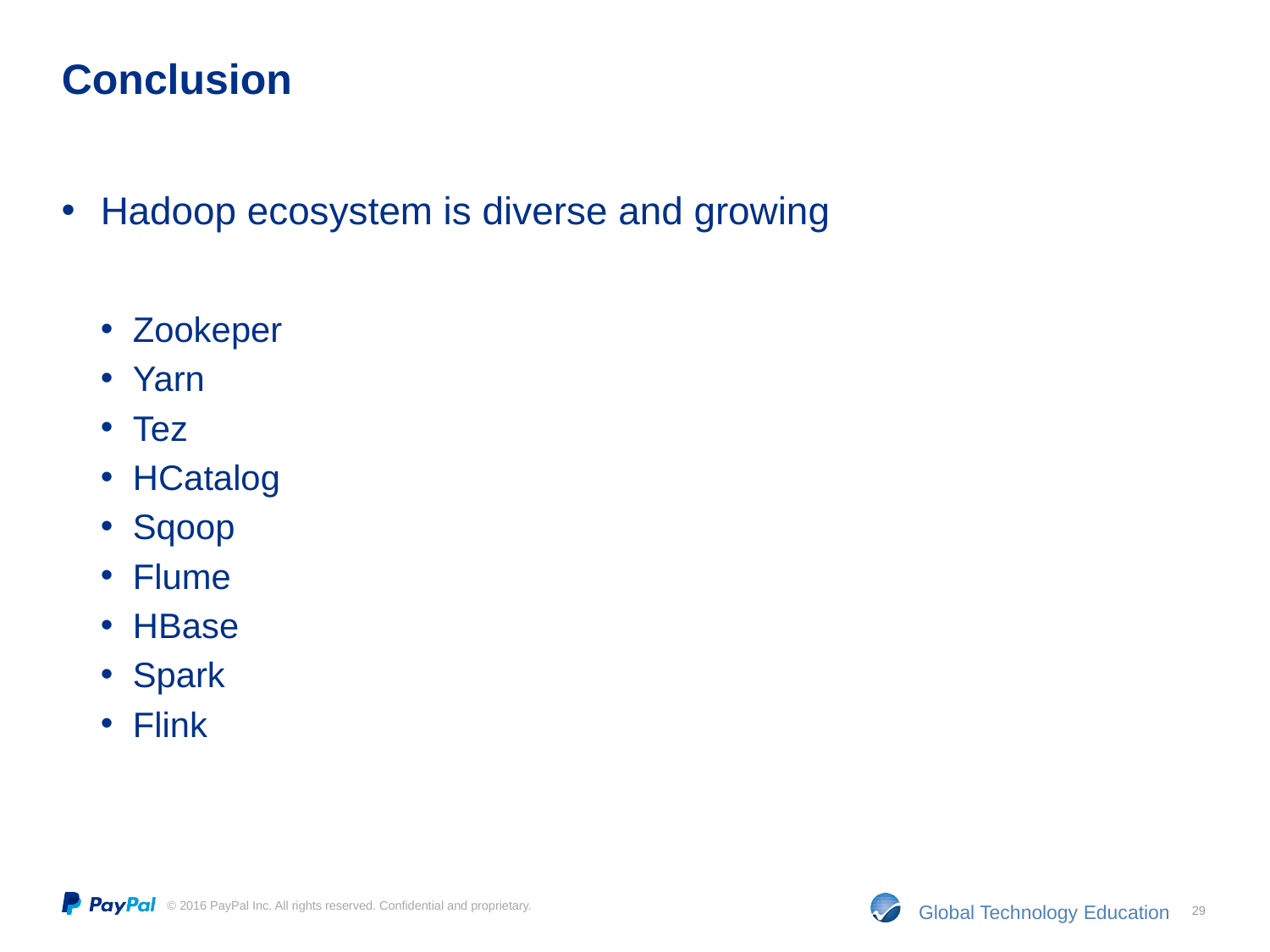

# Conclusion
Hadoop ecosystem is diverse and growing

Zookeper
Yarn
Tez
HCatalog
Sqoop
Flume
HBase
Spark
Flink

29